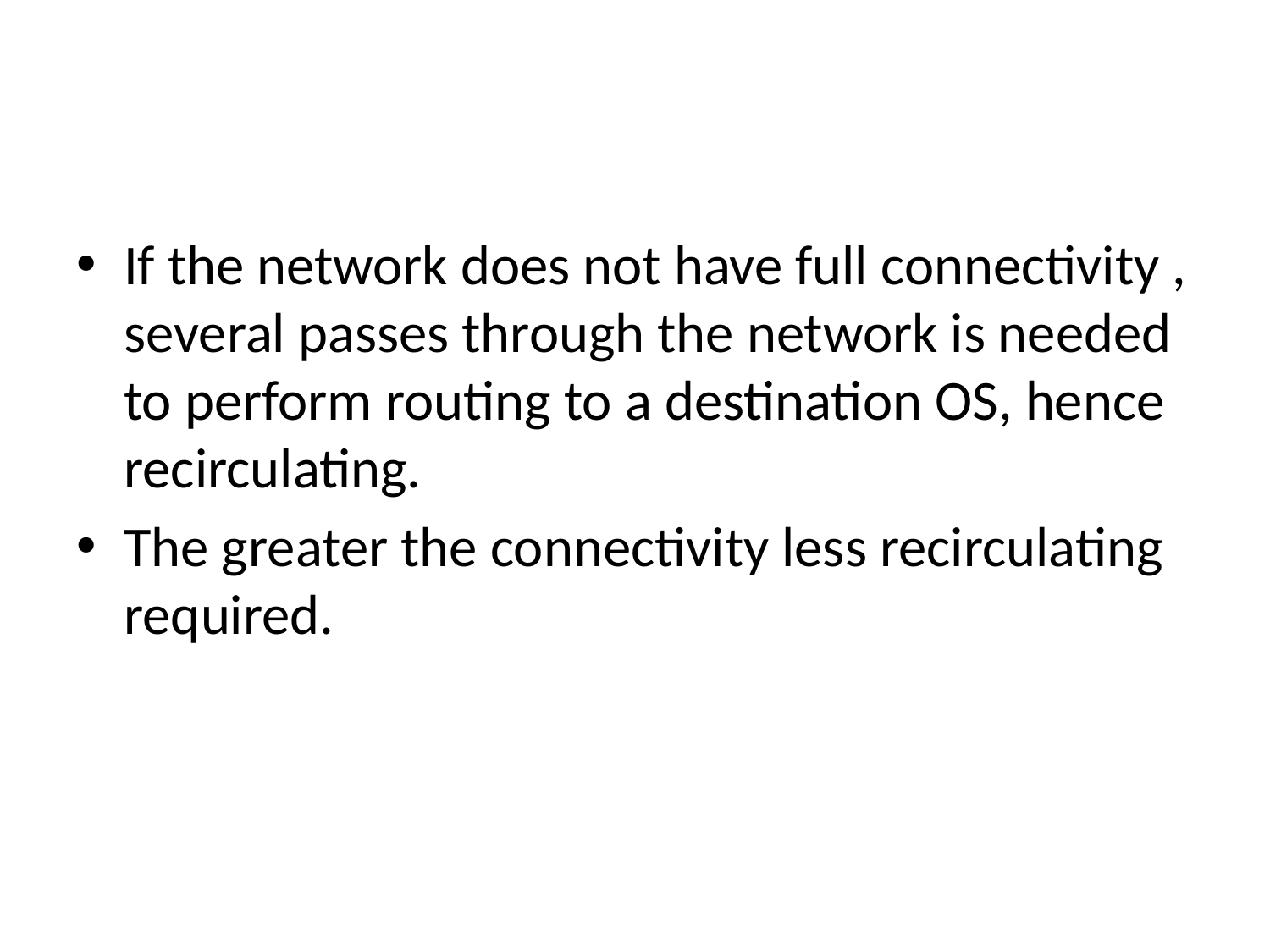

#
If the network does not have full connectivity , several passes through the network is needed to perform routing to a destination OS, hence recirculating.
The greater the connectivity less recirculating required.